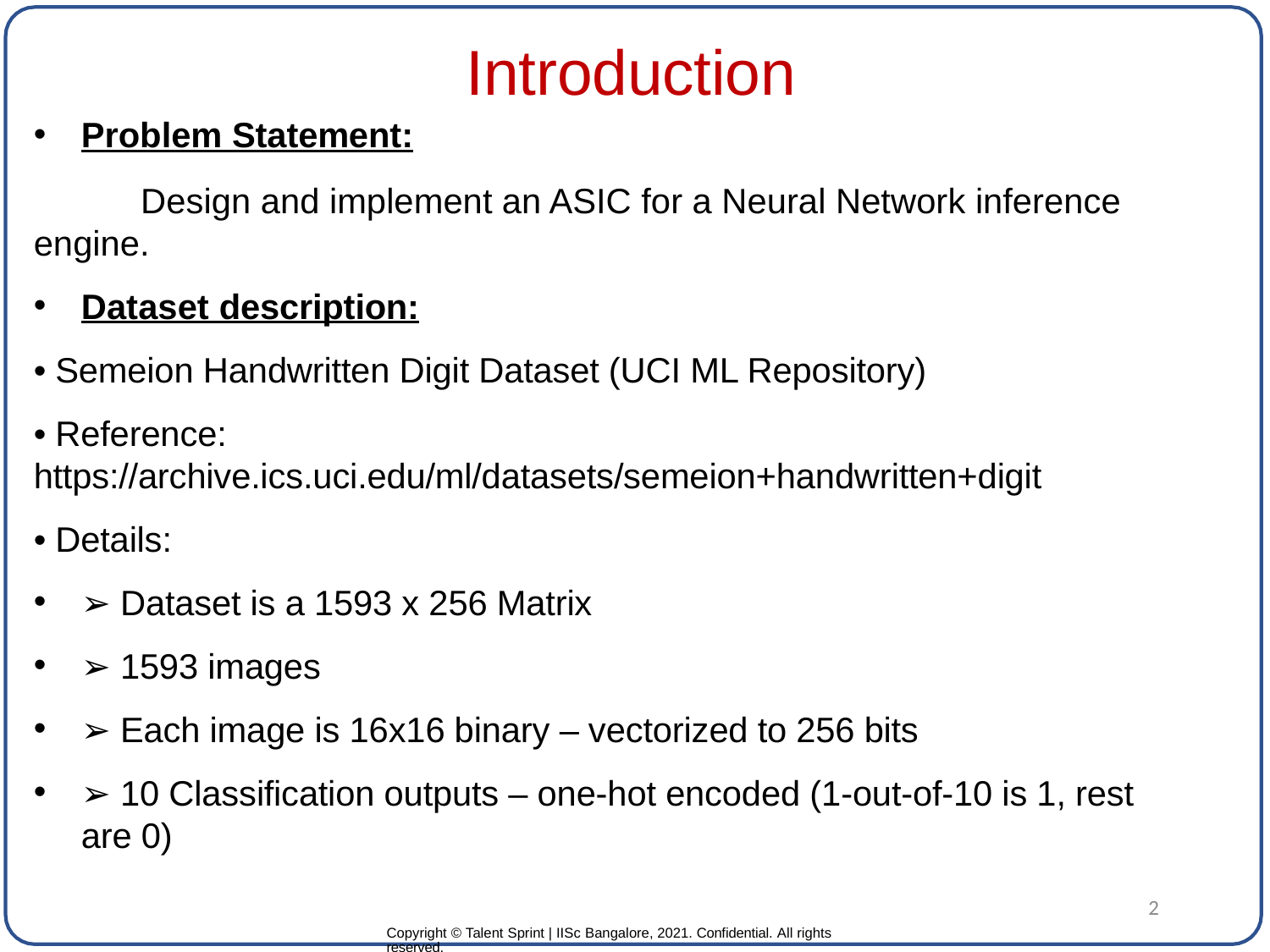

# Introduction
Problem Statement:
           Design and implement an ASIC for a Neural Network inference engine.
Dataset description:
• Semeion Handwritten Digit Dataset (UCI ML Repository)
• Reference: https://archive.ics.uci.edu/ml/datasets/semeion+handwritten+digit
• Details:
➢ Dataset is a 1593 x 256 Matrix
➢ 1593 images
➢ Each image is 16x16 binary – vectorized to 256 bits
➢ 10 Classification outputs – one-hot encoded (1-out-of-10 is 1, rest are 0)

2
Copyright © Talent Sprint | IISc Bangalore, 2021. Confidential. All rights reserved.